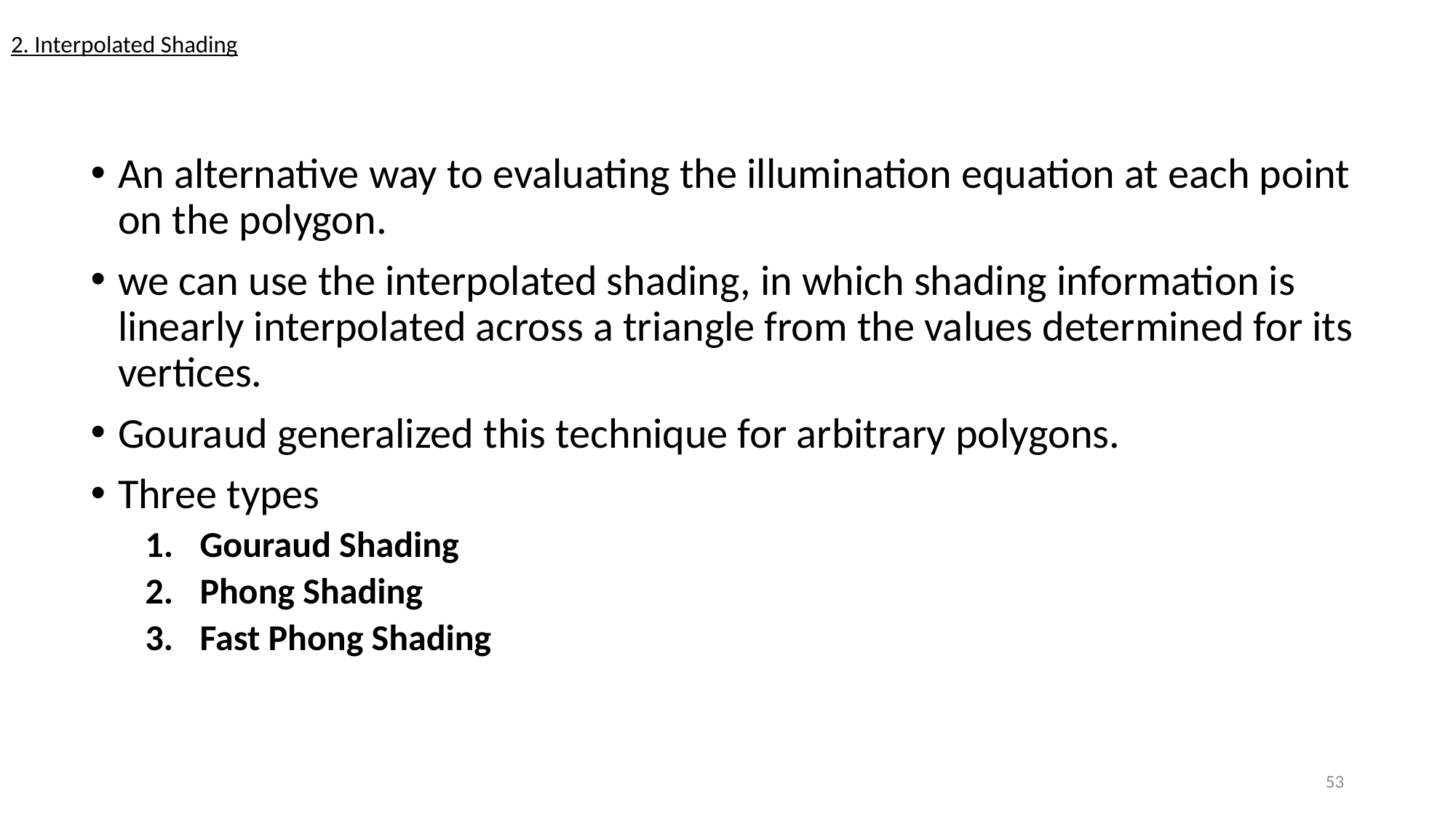

# 2. Interpolated Shading
An alternative way to evaluating the illumination equation at each point on the polygon.
we can use the interpolated shading, in which shading information is linearly interpolated across a triangle from the values determined for its vertices.
Gouraud generalized this technique for arbitrary polygons.
Three types
Gouraud Shading
Phong Shading
Fast Phong Shading

53